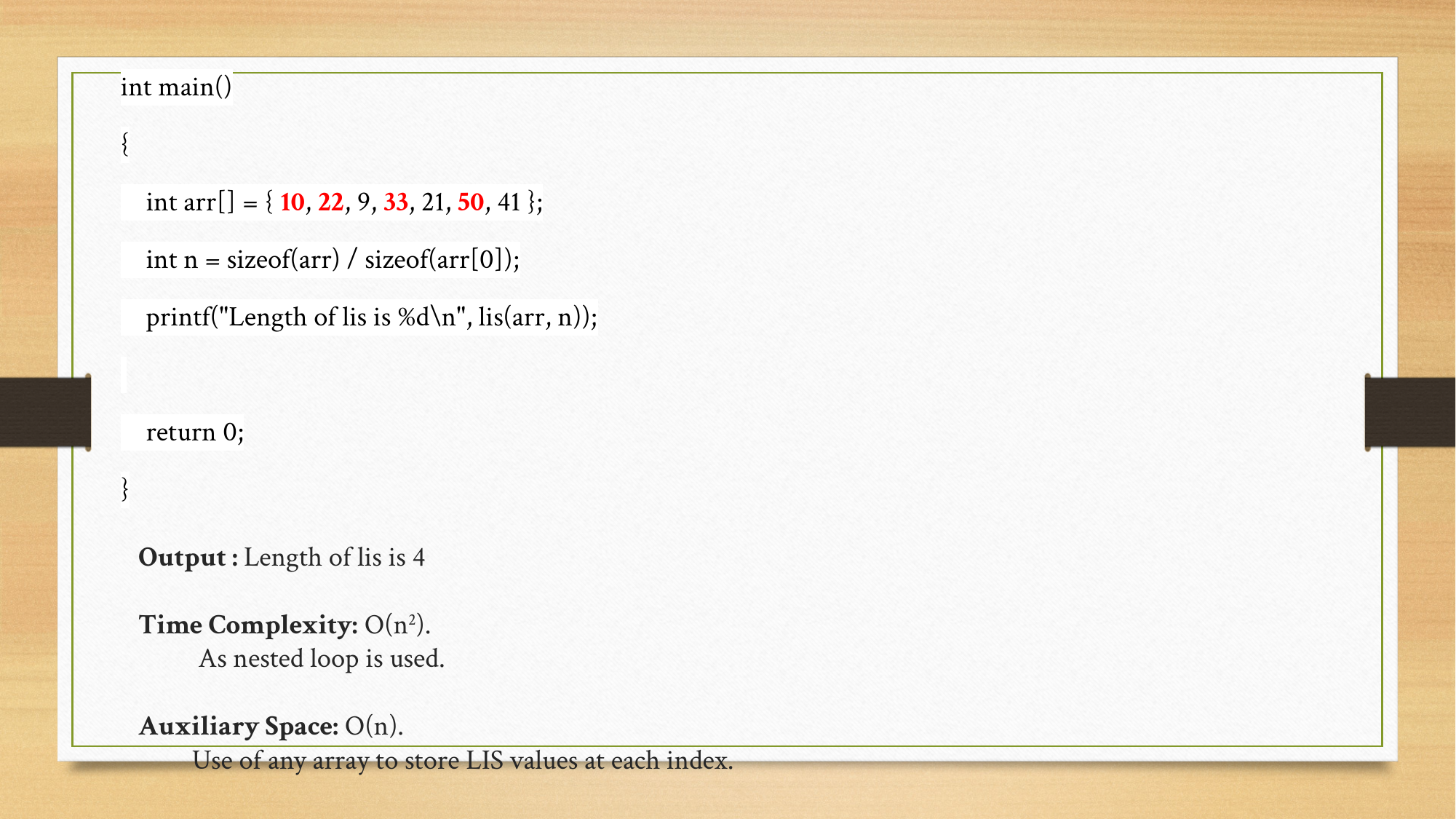

int main()
{
    int arr[] = { 10, 22, 9, 33, 21, 50, 41 };
    int n = sizeof(arr) / sizeof(arr[0]);
    printf("Length of lis is %d\n", lis(arr, n));

    return 0;
}

Output : Length of lis is 4

Time Complexity: O(n2). 
 As nested loop is used.

Auxiliary Space: O(n). 
Use of any array to store LIS values at each index.